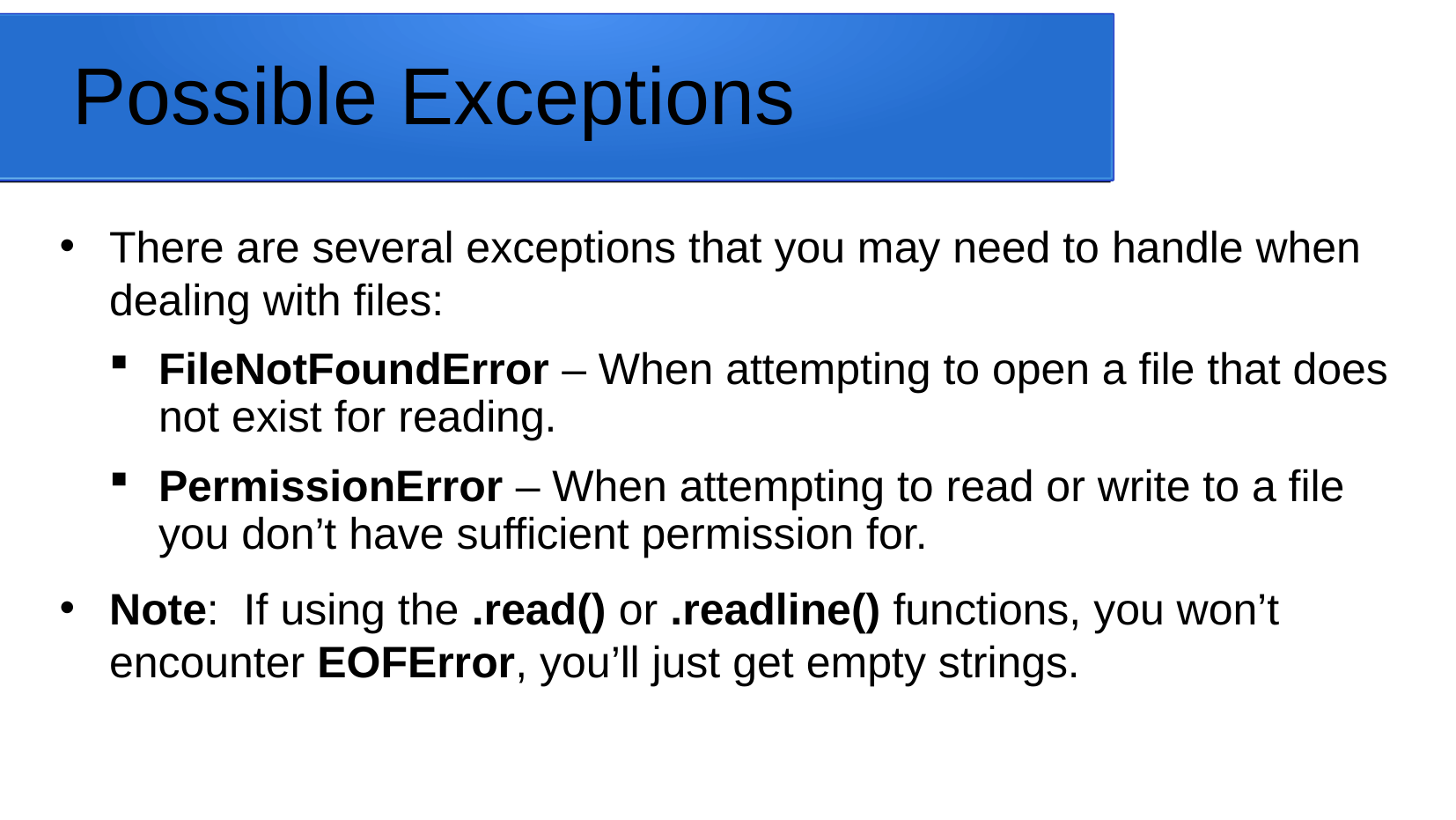

# Possible Exceptions
There are several exceptions that you may need to handle when dealing with files:
FileNotFoundError – When attempting to open a file that does not exist for reading.
PermissionError – When attempting to read or write to a file you don’t have sufficient permission for.
Note:  If using the .read() or .readline() functions, you won’t encounter EOFError, you’ll just get empty strings.